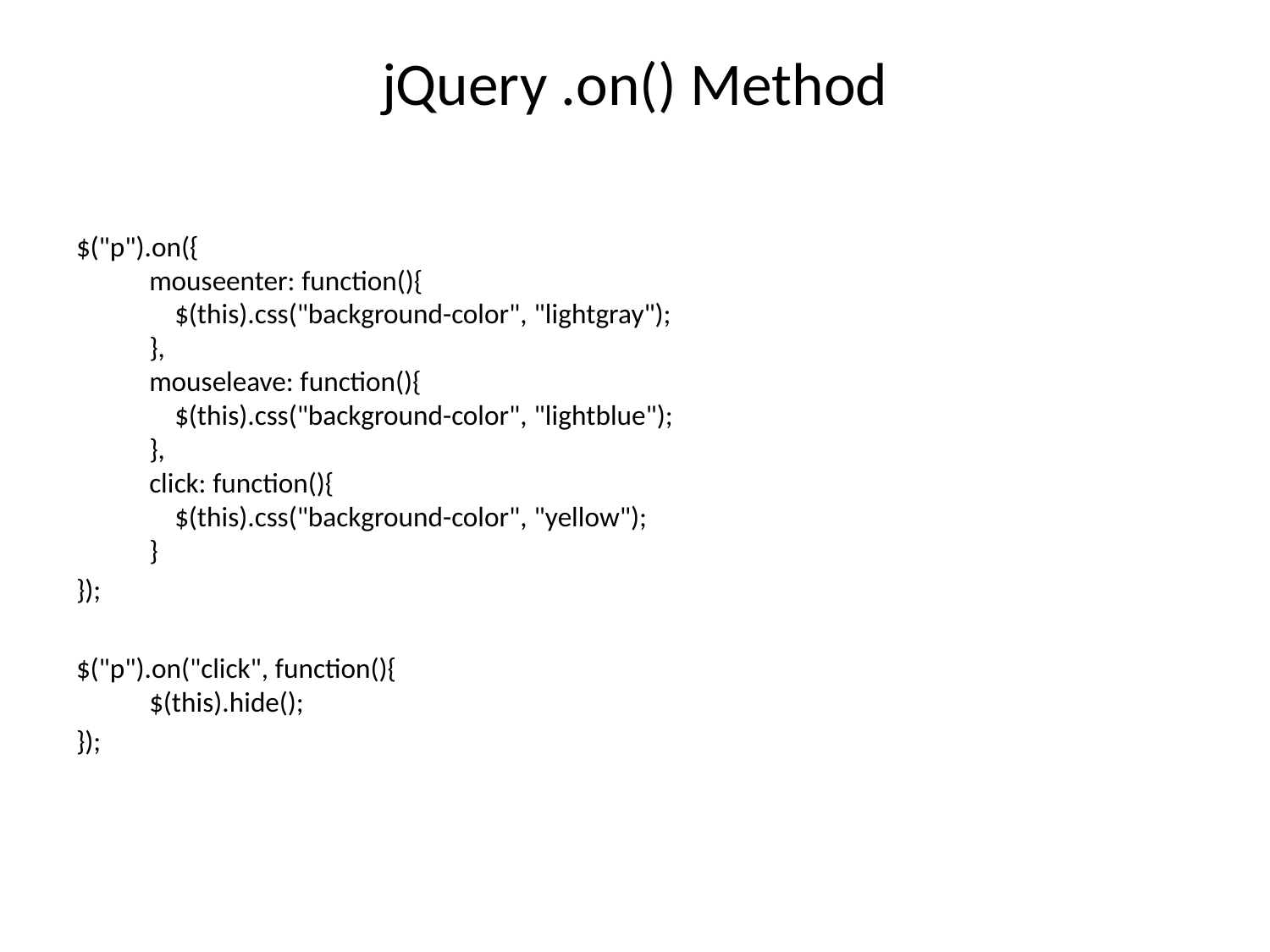

# jQuery .on() Method
$("p").on({
    mouseenter: function(){
        $(this).css("background-color", "lightgray");
    }, 
    mouseleave: function(){
        $(this).css("background-color", "lightblue");
    }, 
    click: function(){
        $(this).css("background-color", "yellow");
    }
});

$("p").on("click", function(){
    $(this).hide();
});